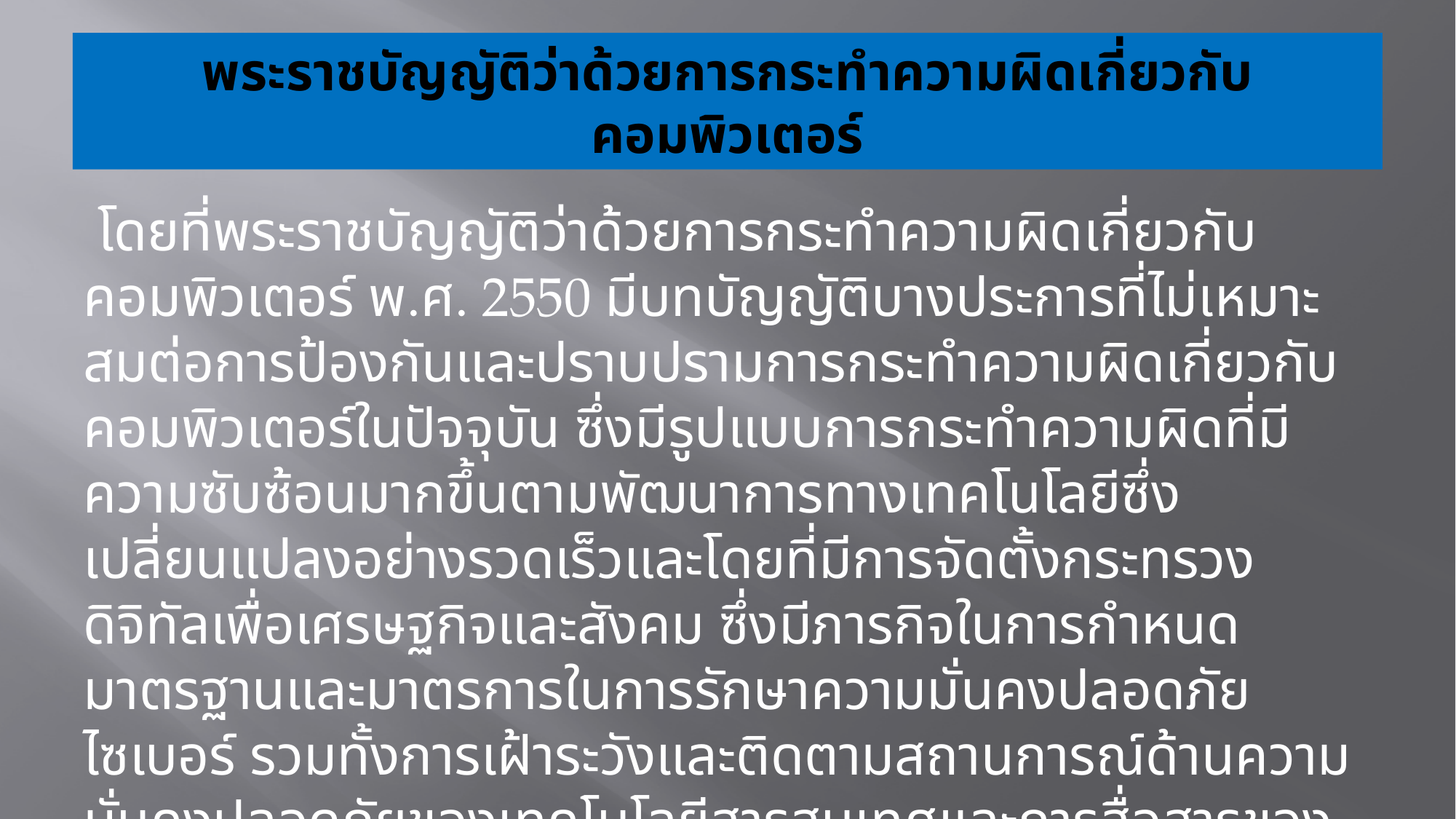

# พระราชบัญญัติว่าด้วยการกระทำความผิดเกี่ยวกับคอมพิวเตอร์
 โดยที่พระราชบัญญัติว่าด้วยการกระทำความผิดเกี่ยวกับคอมพิวเตอร์ พ.ศ. 2550 มีบทบัญญัติบางประการที่ไม่เหมาะสมต่อการป้องกันและปราบปรามการกระทำความผิดเกี่ยวกับคอมพิวเตอร์ในปัจจุบัน ซึ่งมีรูปแบบการกระทำความผิดที่มีความซับซ้อนมากขึ้นตามพัฒนาการทางเทคโนโลยีซึ่งเปลี่ยนแปลงอย่างรวดเร็วและโดยที่มีการจัดตั้งกระทรวงดิจิทัลเพื่อเศรษฐกิจและสังคม ซึ่งมีภารกิจในการกำหนดมาตรฐานและมาตรการในการรักษาความมั่นคงปลอดภัยไซเบอร์ รวมทั้งการเฝ้าระวังและติดตามสถานการณ์ด้านความมั่นคงปลอดภัยของเทคโนโลยีสารสนเทศและการสื่อสารของประเทศ